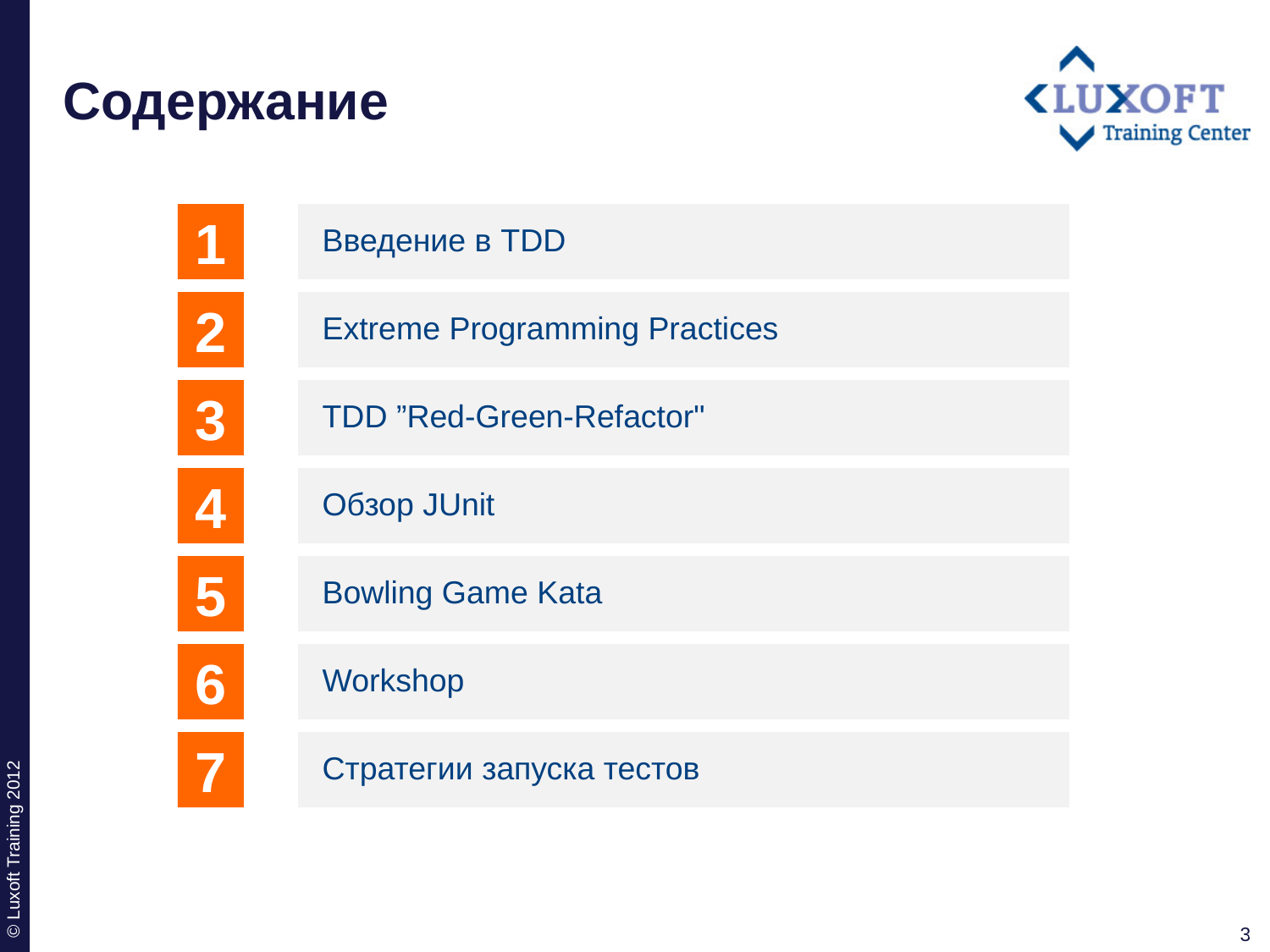

# Содержание
1

Введение в TDD
2

Extreme Programming Practices
3

TDD ”Red-Green-Refactor"
4

Обзор JUnit
5

Bowling Game Kata
6

Workshop
7

Cтратегии запуска тестов